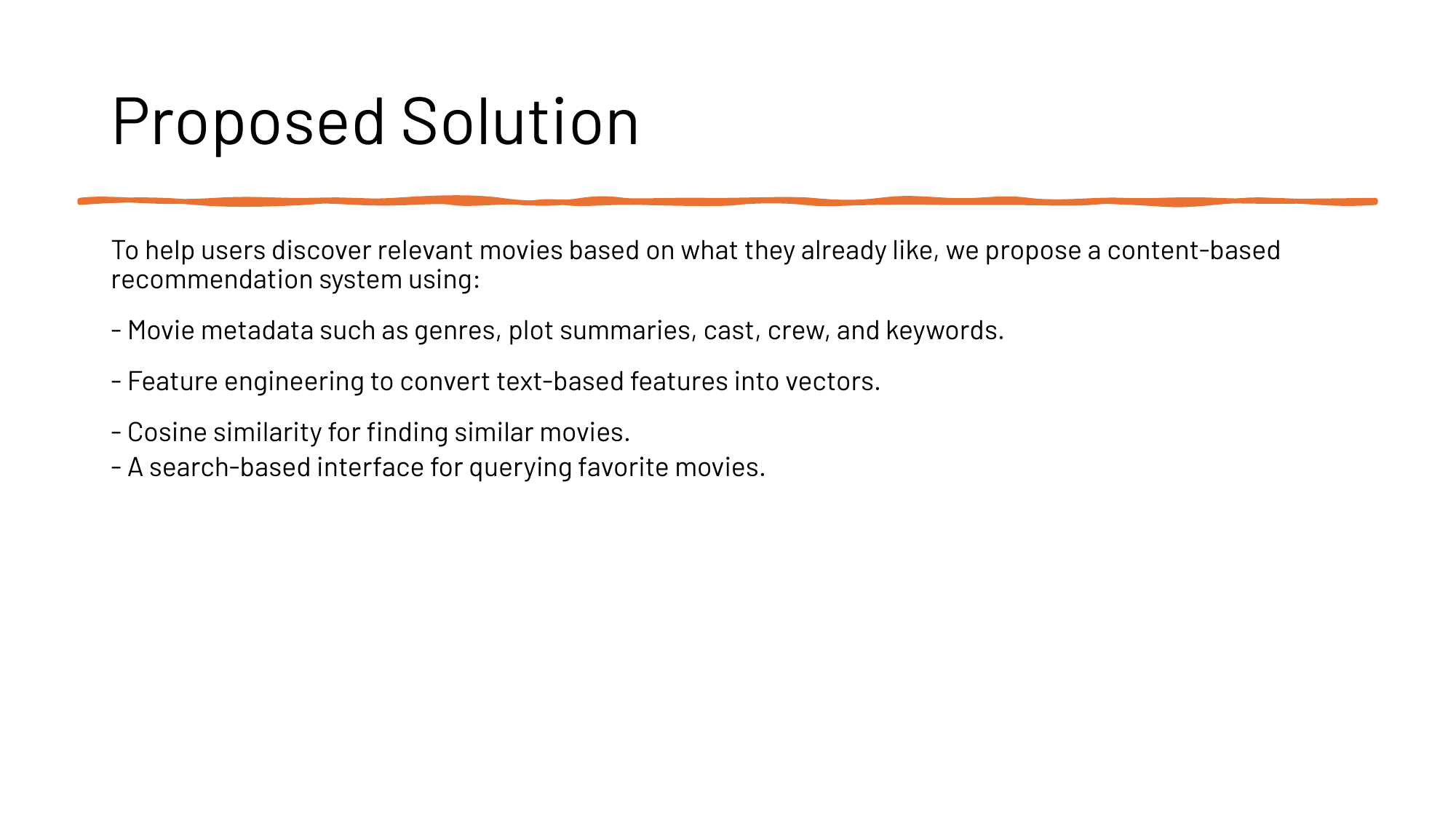

To help users discover relevant movies based on what they already like, we propose a content-based recommendation system using:

- Movie metadata such as genres, plot summaries, cast, crew, and keywords.
- Feature engineering to convert text-based features into vectors.
- Cosine similarity for finding similar movies.
- A search-based interface for querying favorite movies.
# Proposed Solution

To help users discover relevant movies based on what they already like, we propose a content-based recommendation system using:
- Movie metadata such as genres, plot summaries, cast, crew, and keywords.
- Feature engineering to convert text-based features into vectors.
- Cosine similarity for finding similar movies.
- A search-based interface for querying favorite movies.